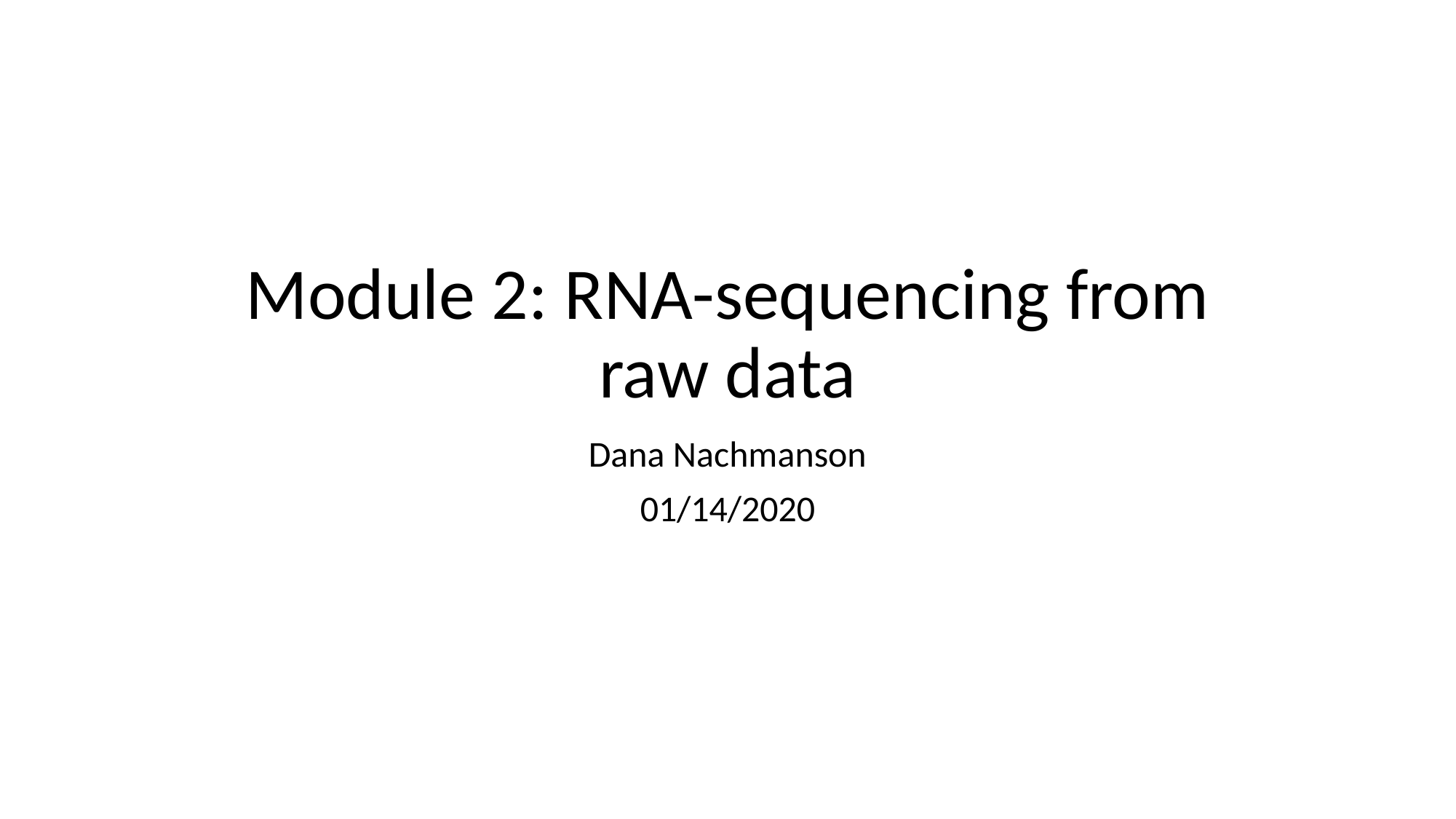

# Module 2: RNA-sequencing from raw data
Dana Nachmanson
01/14/2020